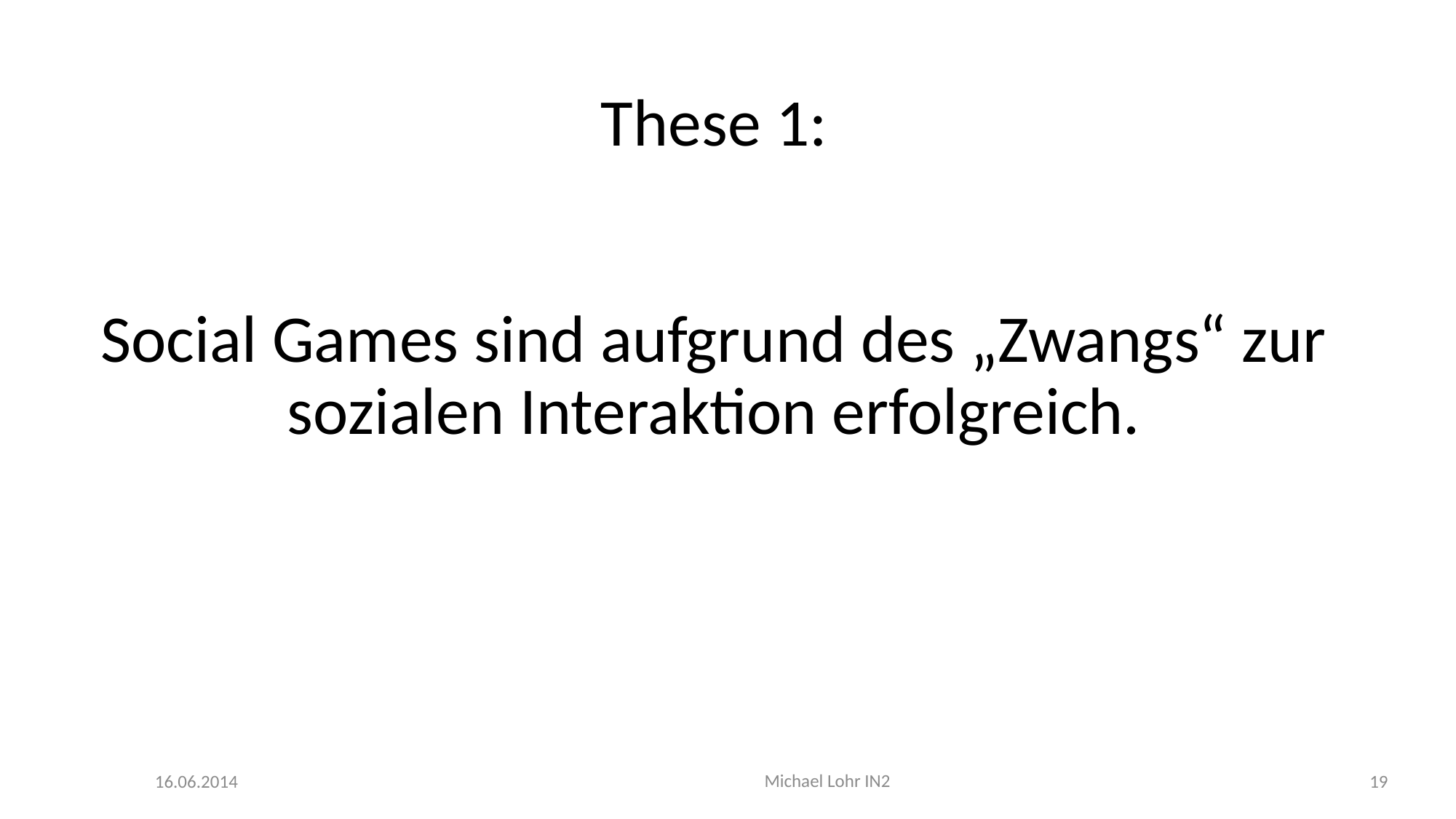

# These 1: Social Games sind aufgrund des „Zwangs“ zur sozialen Interaktion erfolgreich.
Michael Lohr IN2
16.06.2014
19